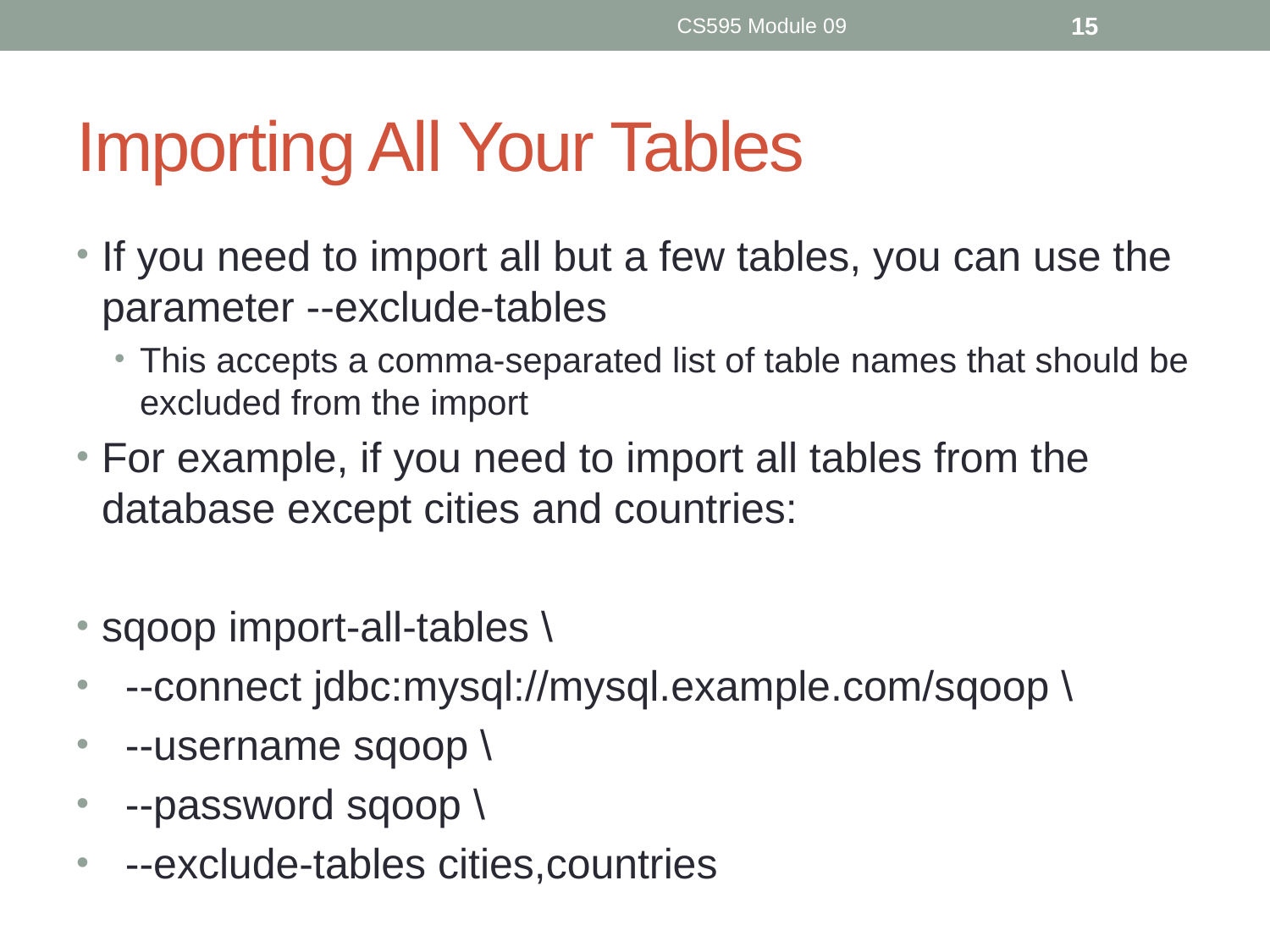

CS595 Module 09
15
# Importing All Your Tables
If you need to import all but a few tables, you can use the parameter --exclude-tables
This accepts a comma-separated list of table names that should be excluded from the import
For example, if you need to import all tables from the database except cities and countries:

sqoop import-all-tables \
  --connect jdbc:mysql://mysql.example.com/sqoop \
  --username sqoop \
  --password sqoop \
  --exclude-tables cities,countries